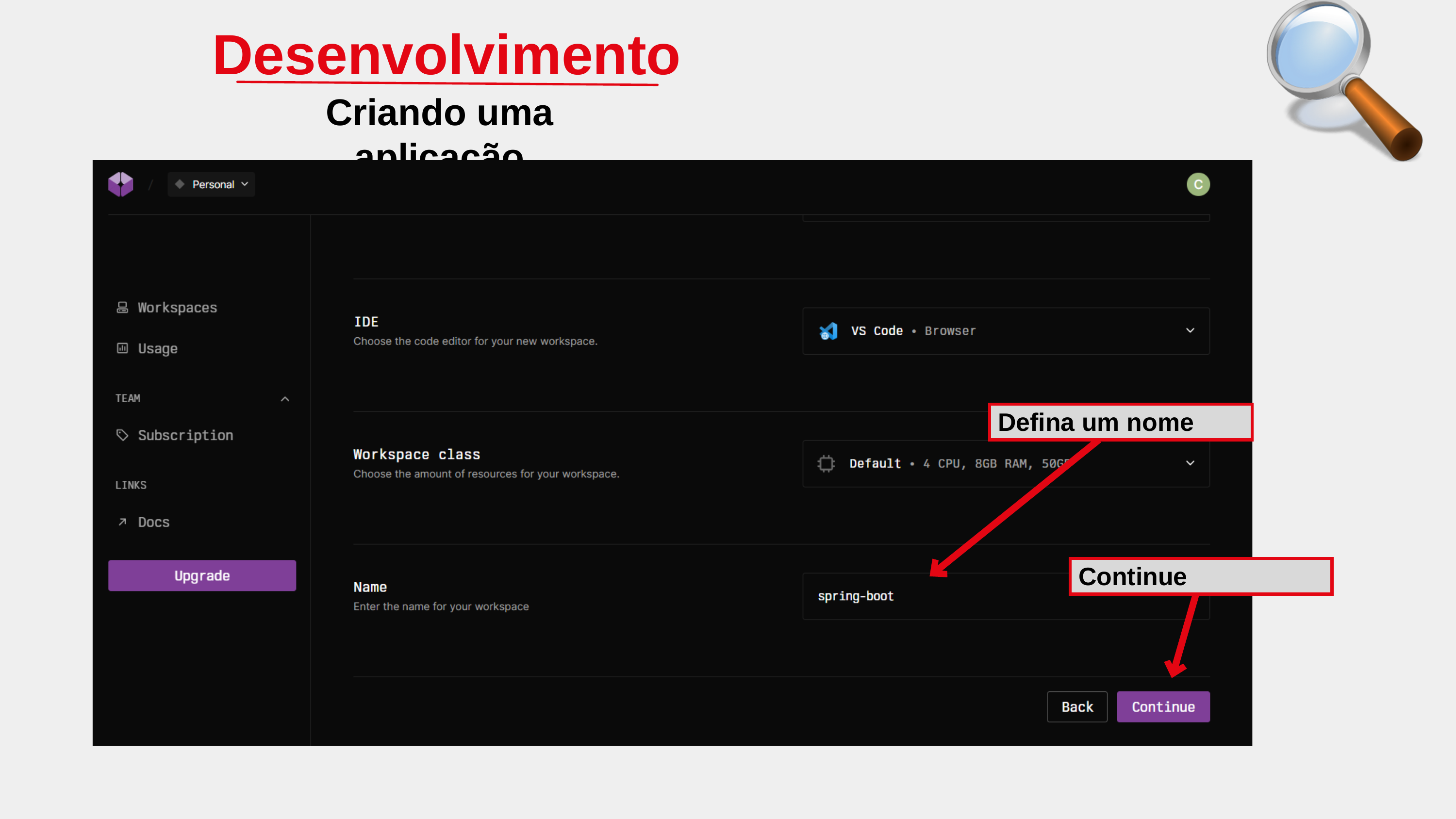

Desenvolvimento

Criando uma aplicação

Defina um nome

Continue